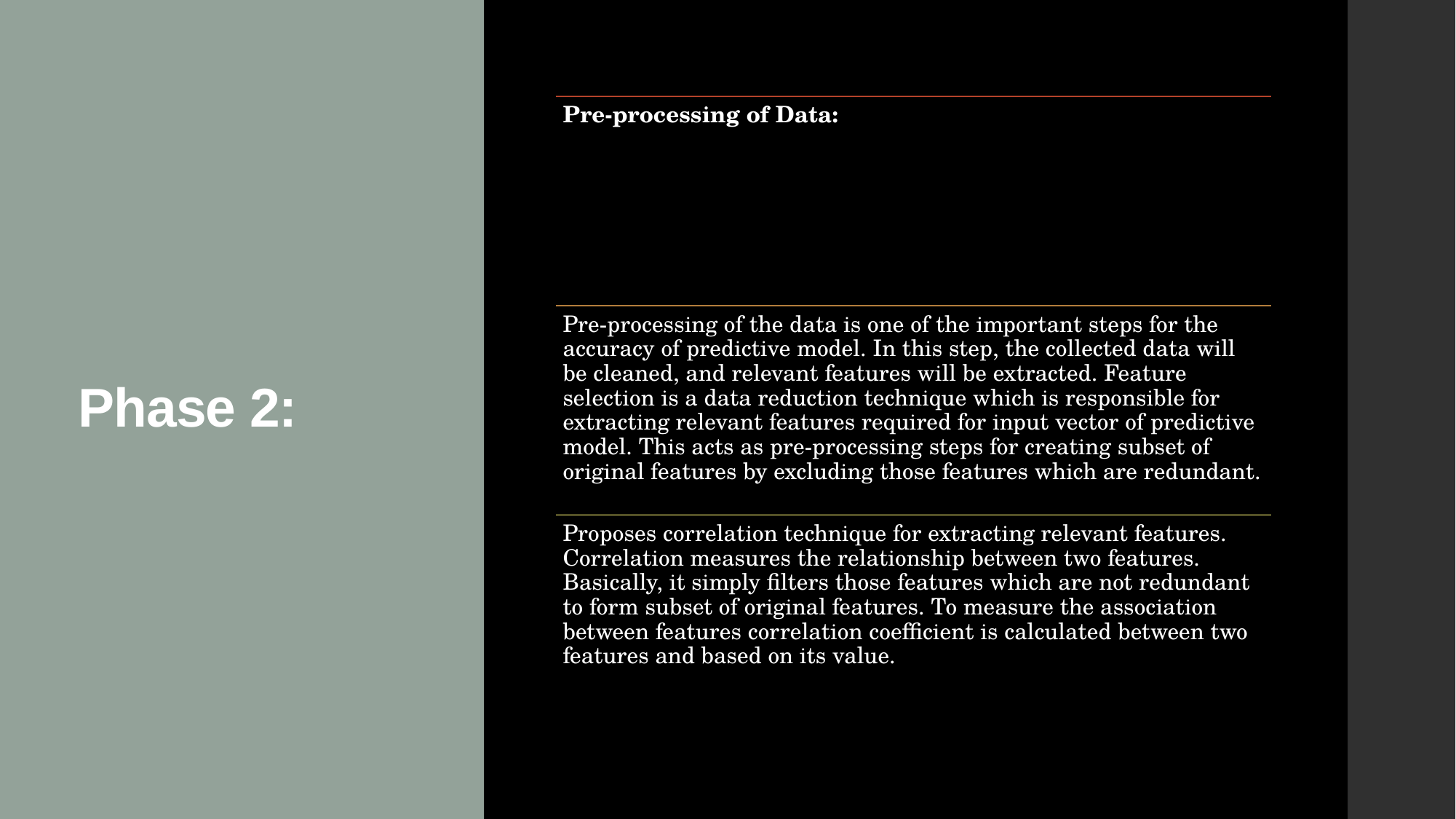

Pre-processing of Data:
Pre-processing of the data is one of the important steps for the accuracy of predictive model. In this step, the collected data will be cleaned, and relevant features will be extracted. Feature selection is a data reduction technique which is responsible for extracting relevant features required for input vector of predictive model. This acts as pre-processing steps for creating subset of original features by excluding those features which are redundant.
Proposes correlation technique for extracting relevant features. Correlation measures the relationship between two features. Basically, it simply filters those features which are not redundant to form subset of original features. To measure the association between features correlation coefficient is calculated between two features and based on its value.
# Phase 2: